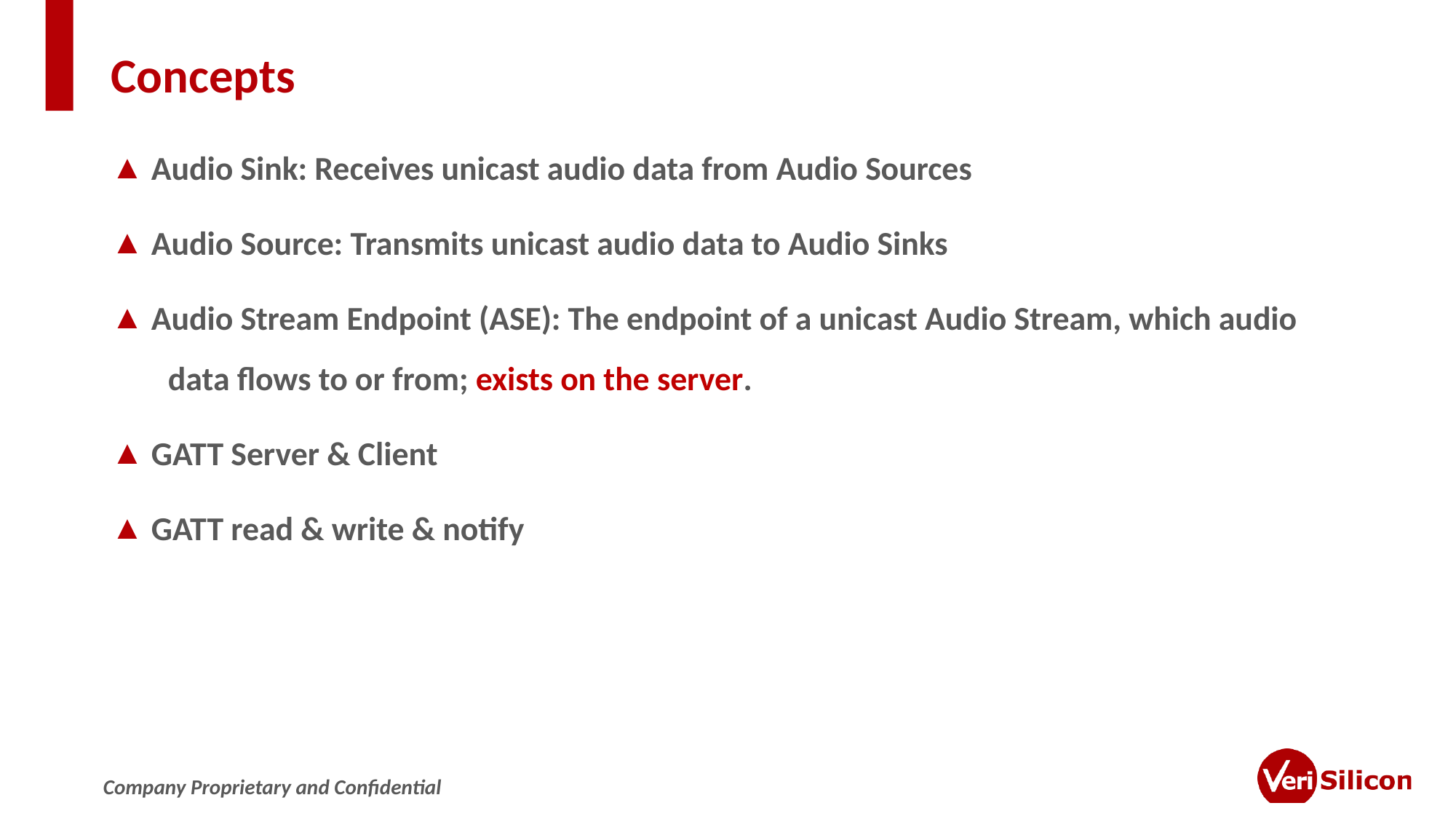

# Concepts
 Audio Sink: Receives unicast audio data from Audio Sources
 Audio Source: Transmits unicast audio data to Audio Sinks
 Audio Stream Endpoint (ASE): The endpoint of a unicast Audio Stream, which audio           data flows to or from; exists on the server.
 GATT Server & Client
 GATT read & write & notify